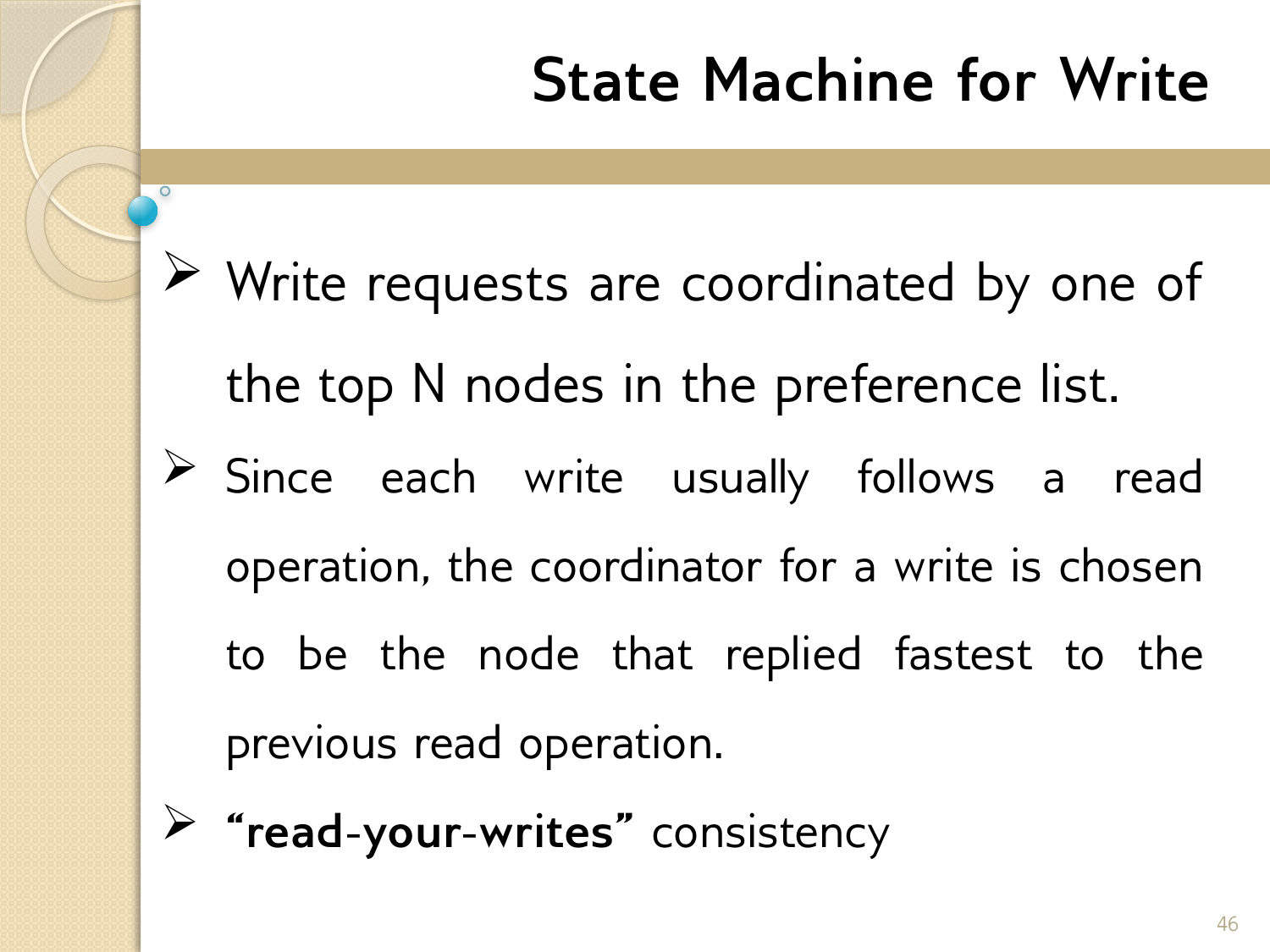

State Machine for Write

Write requests are coordinated by one of the top N nodes in the preference list.
Since each write usually follows a read operation, the coordinator for a write is chosen to be the node that replied fastest to the previous read operation.
“read-your-writes” consistency
46